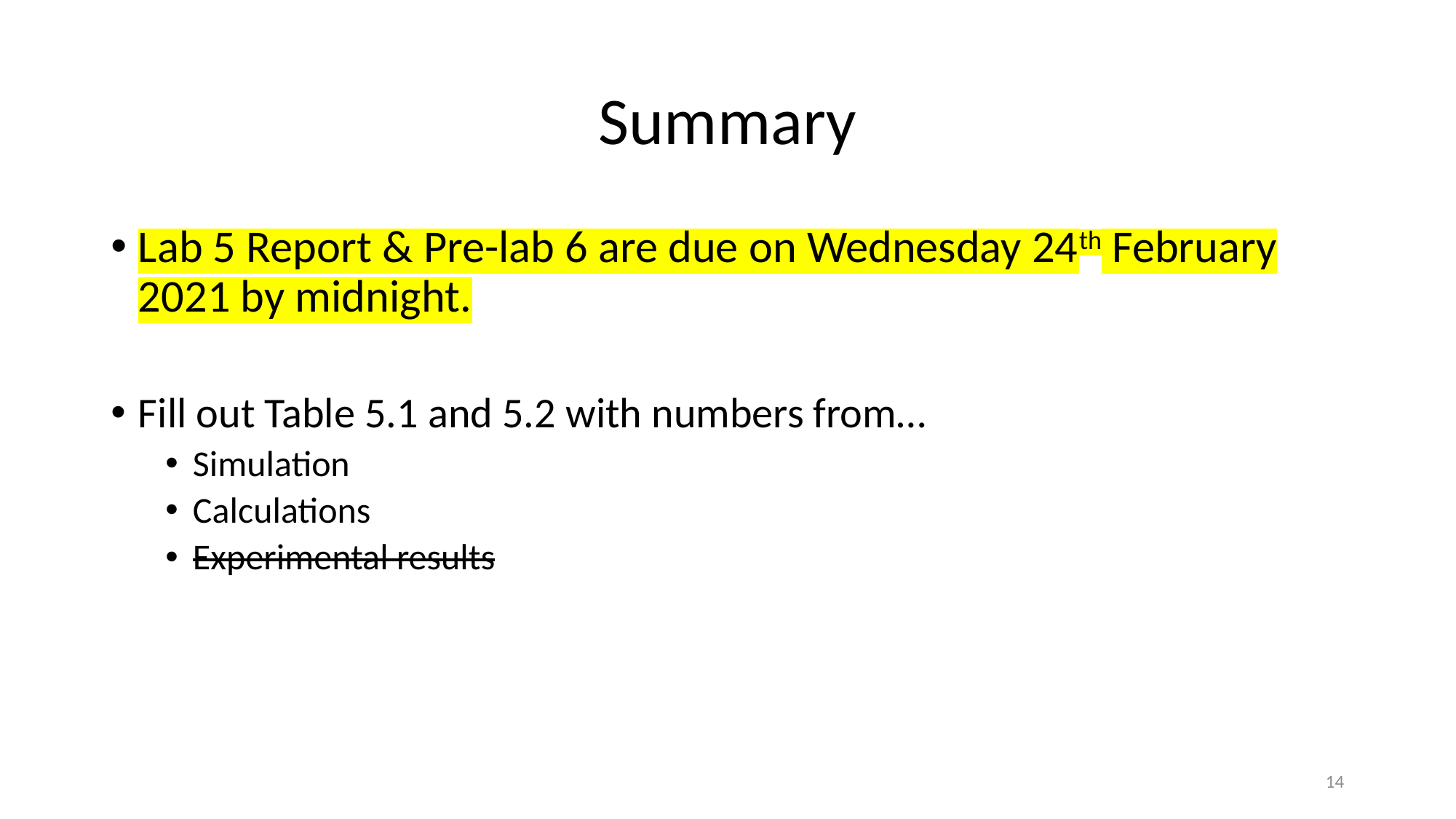

# Summary
Lab 5 Report & Pre-lab 6 are due on Wednesday 24th February 2021 by midnight.
Fill out Table 5.1 and 5.2 with numbers from…
Simulation
Calculations
Experimental results

14